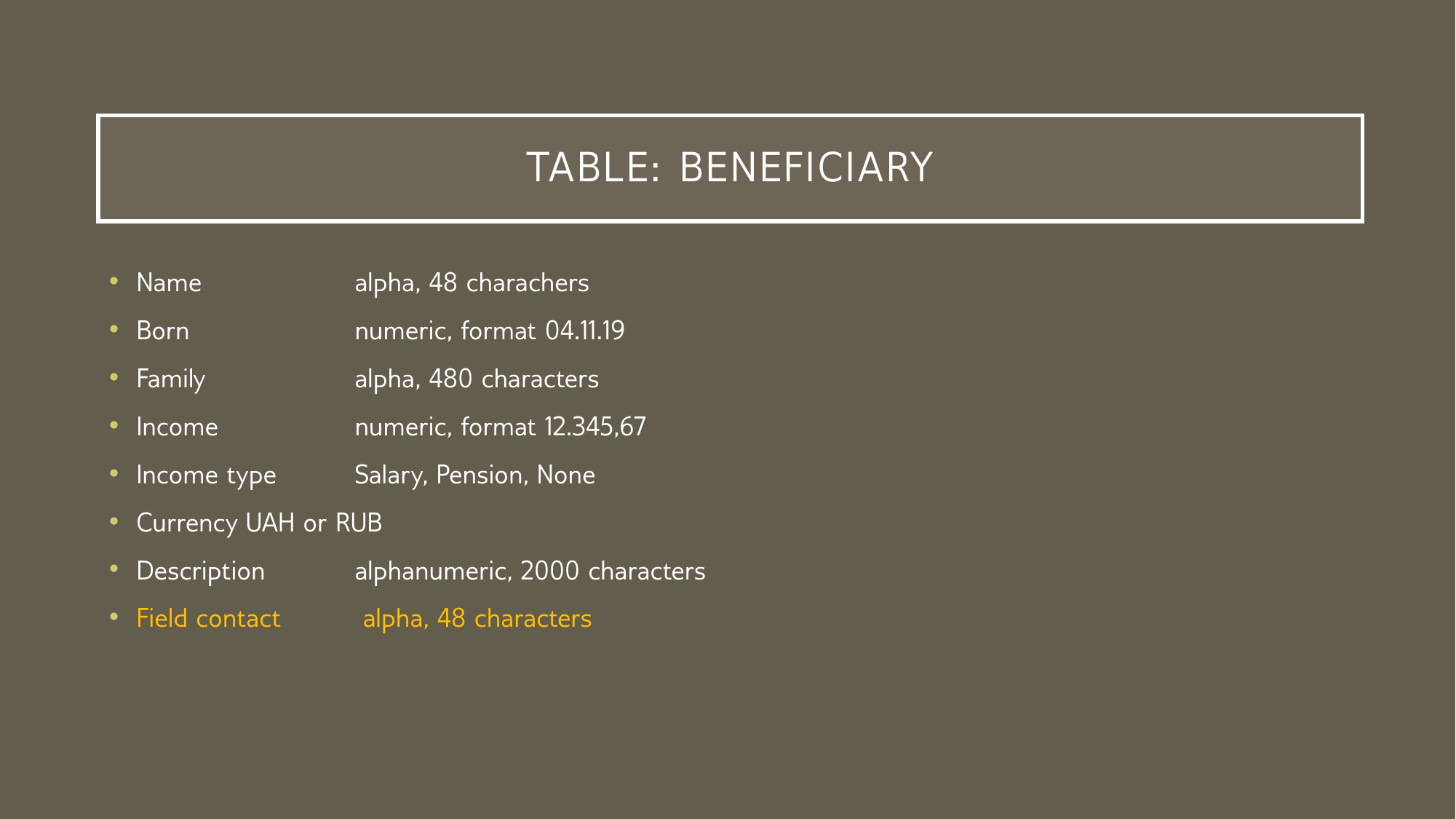

# Table: Beneficiary
Name		alpha, 48 charachers
Born		numeric, format 04.11.19
Family		alpha, 480 characters
Income		numeric, format 12.345,67
Income type	Salary, Pension, None
Currency	UAH or RUB
Description	alphanumeric, 2000 characters
Field contact	 alpha, 48 characters